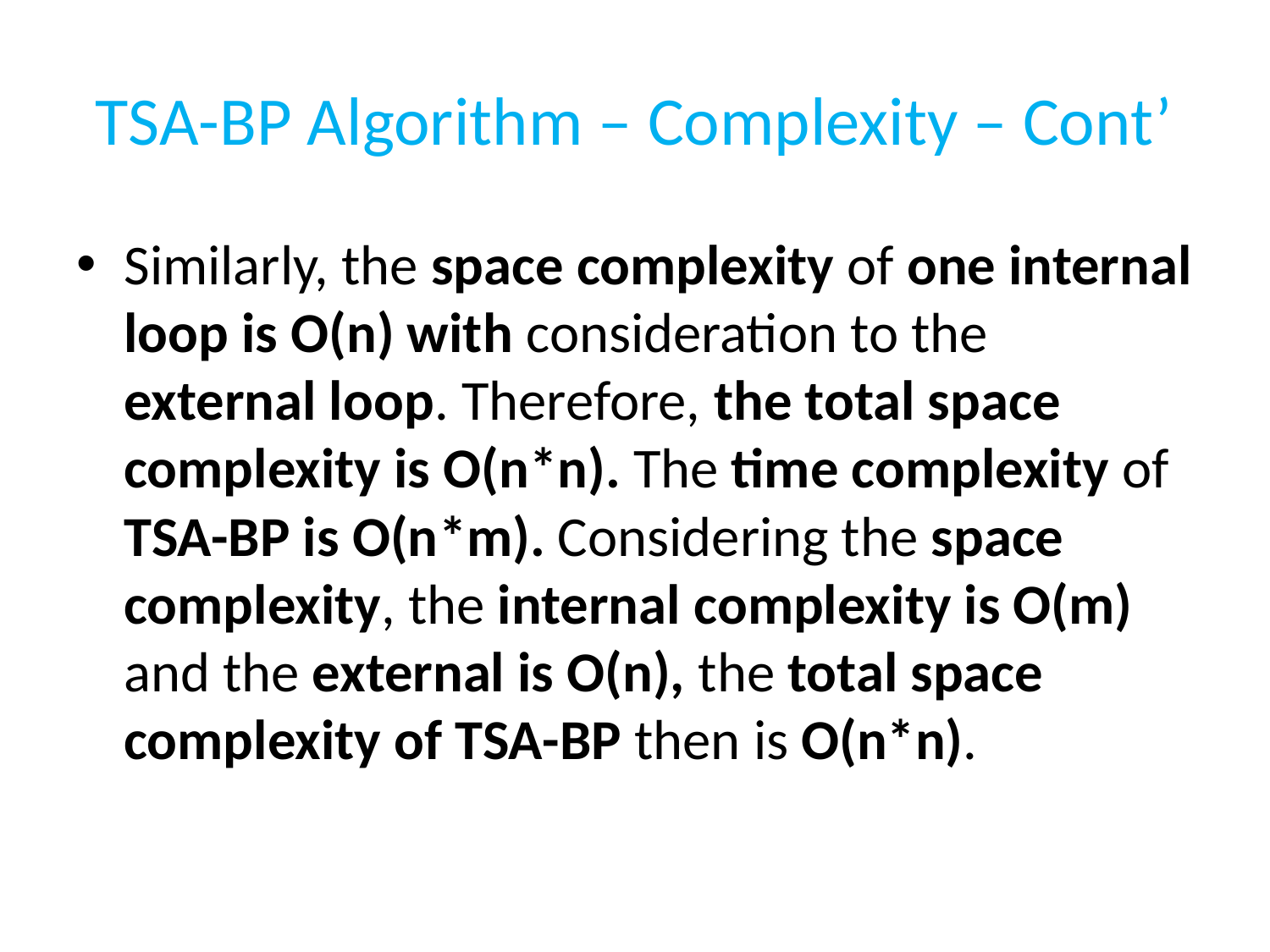

# TSA-BP Algorithm – Complexity – Cont’
Similarly, the space complexity of one internal loop is O(n) with consideration to the external loop. Therefore, the total space complexity is O(n*n). The time complexity of TSA-BP is O(n*m). Considering the space complexity, the internal complexity is O(m) and the external is O(n), the total space complexity of TSA-BP then is O(n*n).